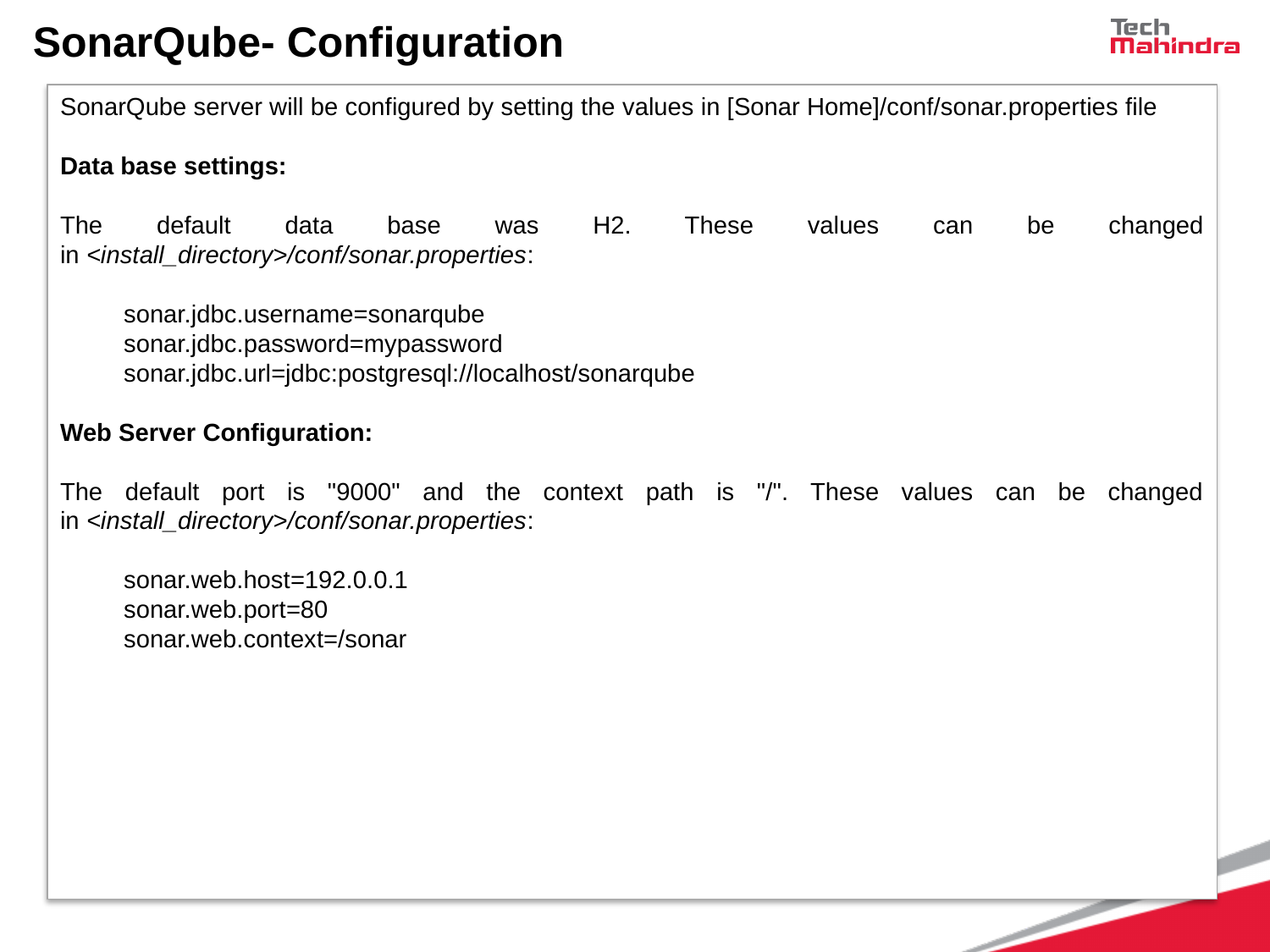

# SonarQube- Configuration
SonarQube server will be configured by setting the values in [Sonar Home]/conf/sonar.properties file

Data base settings:

The default data base was H2. These values can be changed in <install_directory>/conf/sonar.properties:

sonar.jdbc.username=sonarqube
sonar.jdbc.password=mypassword
sonar.jdbc.url=jdbc:postgresql://localhost/sonarqube

Web Server Configuration:

The default port is "9000" and the context path is "/". These values can be changed in <install_directory>/conf/sonar.properties:

sonar.web.host=192.0.0.1
sonar.web.port=80
sonar.web.context=/sonar